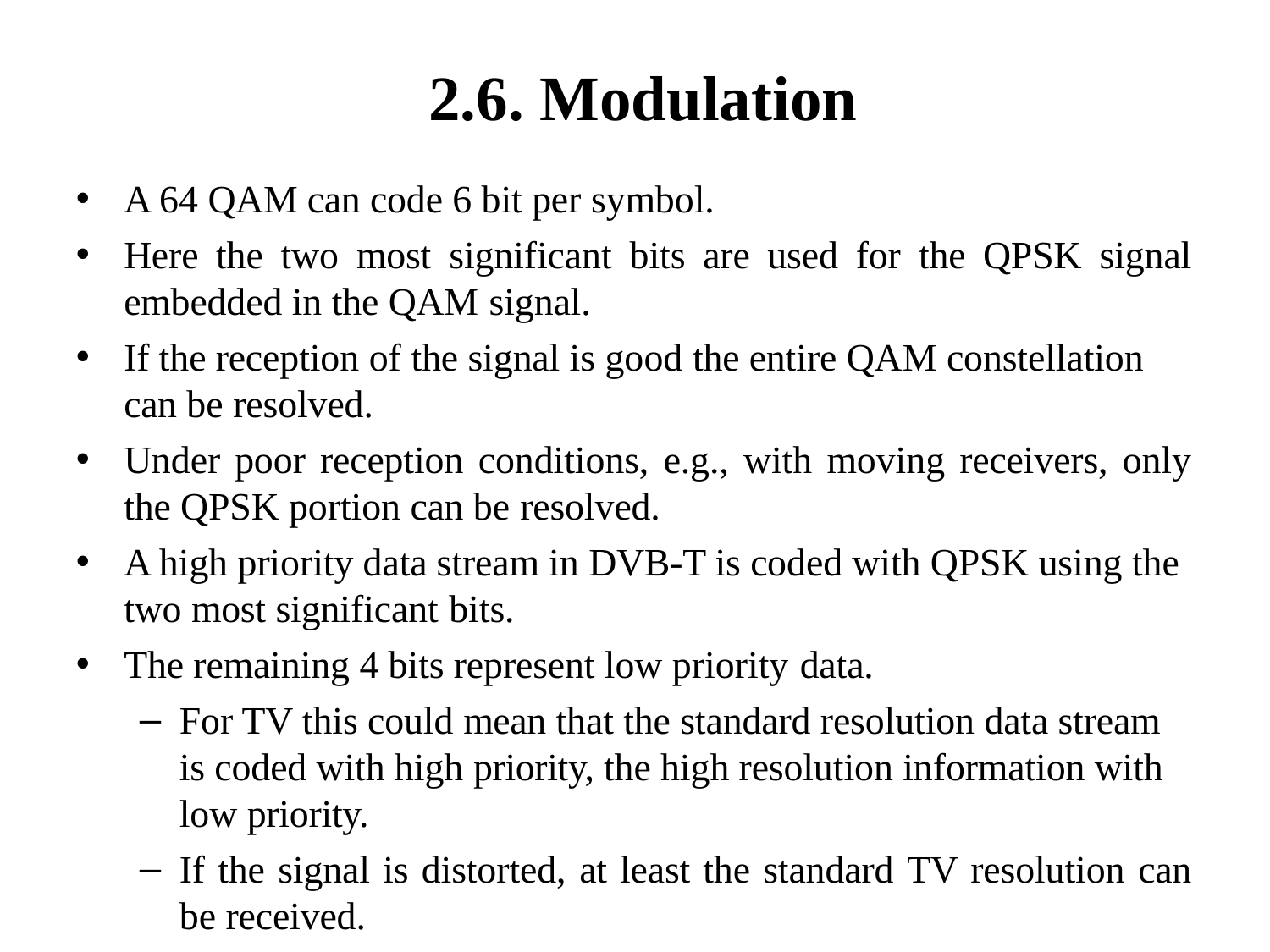

# 2.6. Modulation
A 64 QAM can code 6 bit per symbol.
Here the two most significant bits are used for the QPSK signal
embedded in the QAM signal.
If the reception of the signal is good the entire QAM constellation  can be resolved.
Under poor reception conditions, e.g., with moving receivers, only
the QPSK portion can be resolved.
A high priority data stream in DVB-T is coded with QPSK using the  two most significant bits.
The remaining 4 bits represent low priority data.
For TV this could mean that the standard resolution data stream  is coded with high priority, the high resolution information with  low priority.
If the signal is distorted, at least the standard TV resolution can
be received.